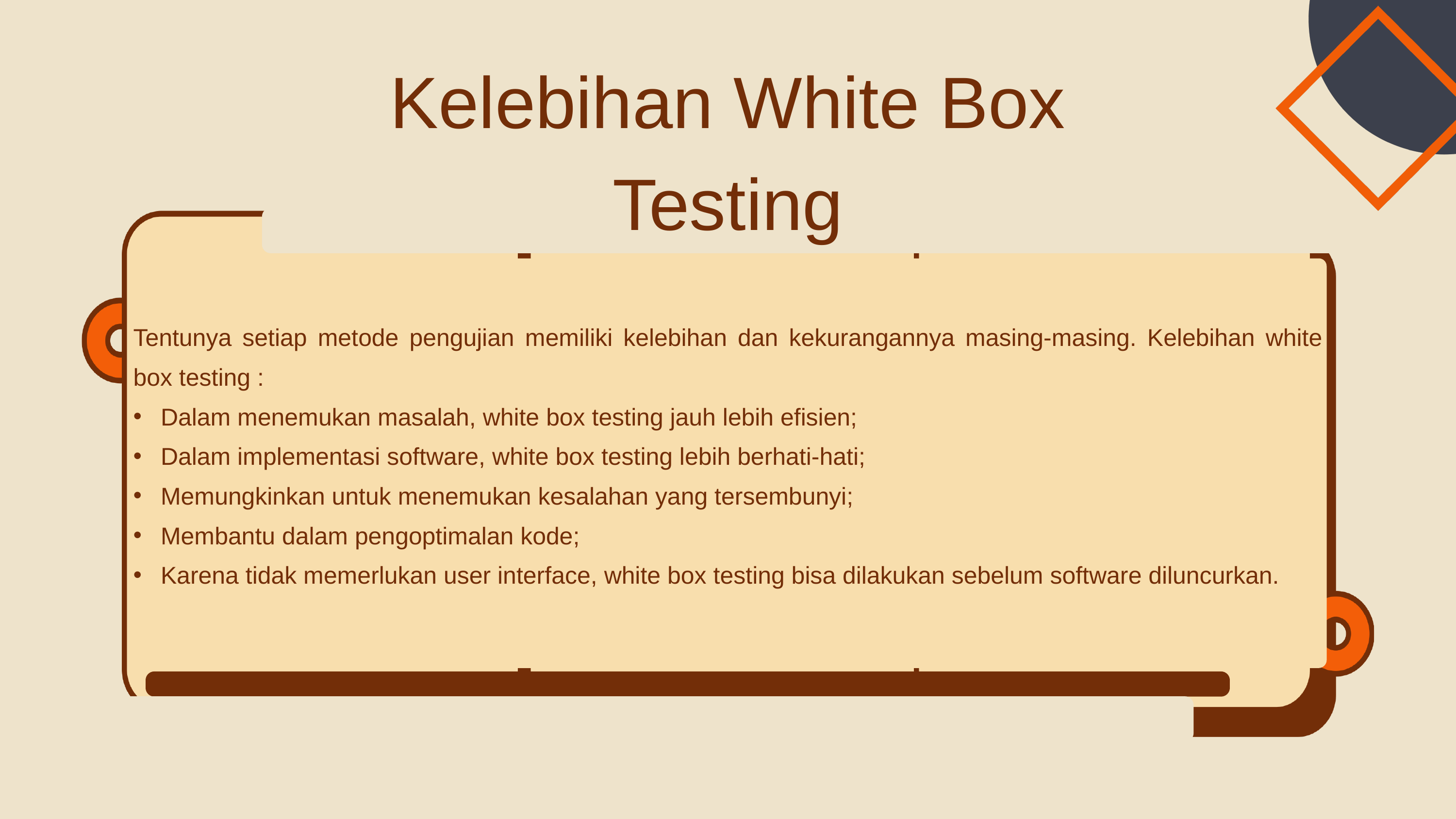

Kelebihan White Box Testing

Tentunya setiap metode pengujian memiliki kelebihan dan kekurangannya masing-masing. Kelebihan white box testing :
Dalam menemukan masalah, white box testing jauh lebih efisien;
Dalam implementasi software, white box testing lebih berhati-hati;
Memungkinkan untuk menemukan kesalahan yang tersembunyi;
Membantu dalam pengoptimalan kode;
Karena tidak memerlukan user interface, white box testing bisa dilakukan sebelum software diluncurkan.